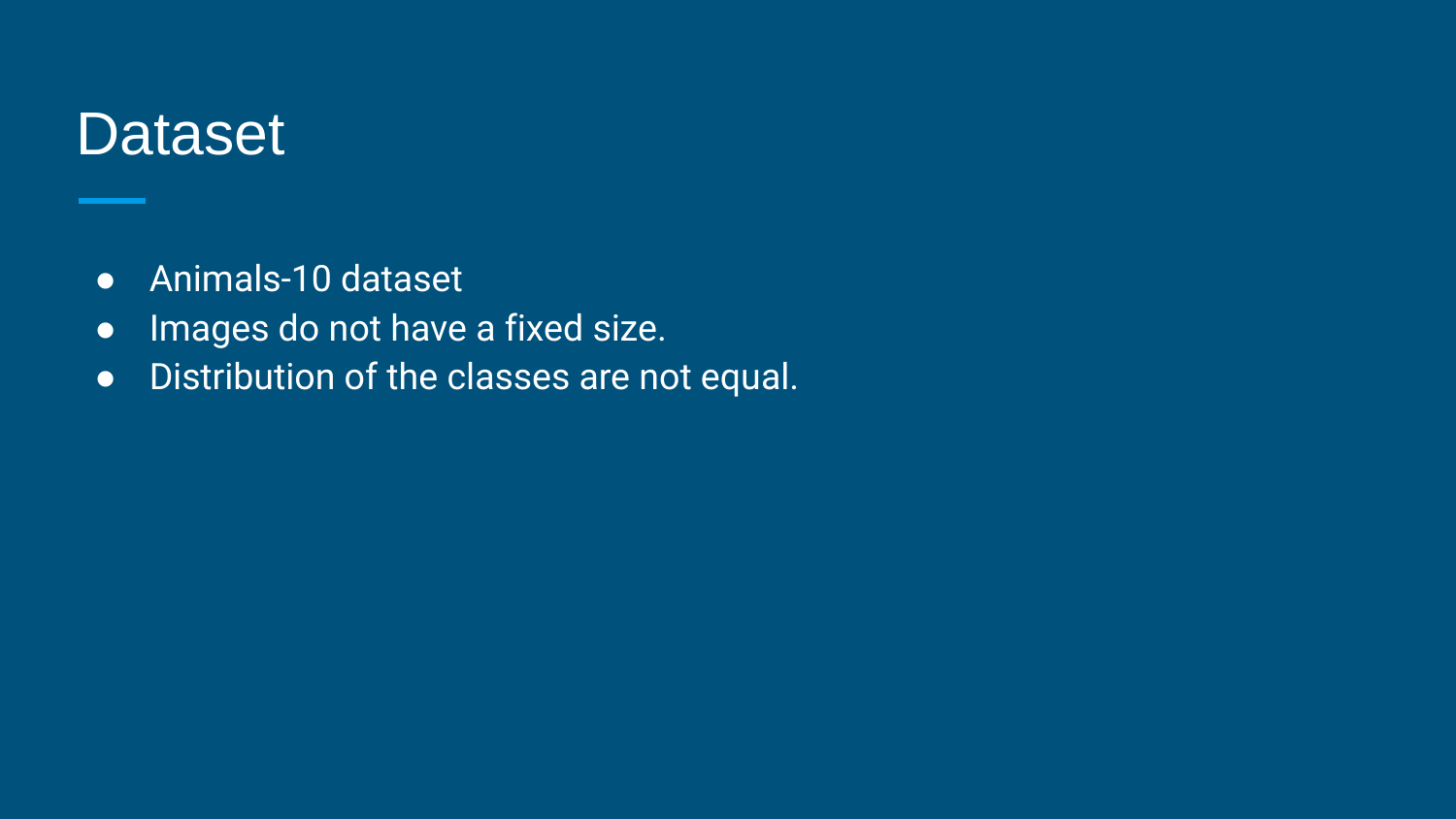

# Dataset
Animals-10 dataset
Images do not have a fixed size.
Distribution of the classes are not equal.